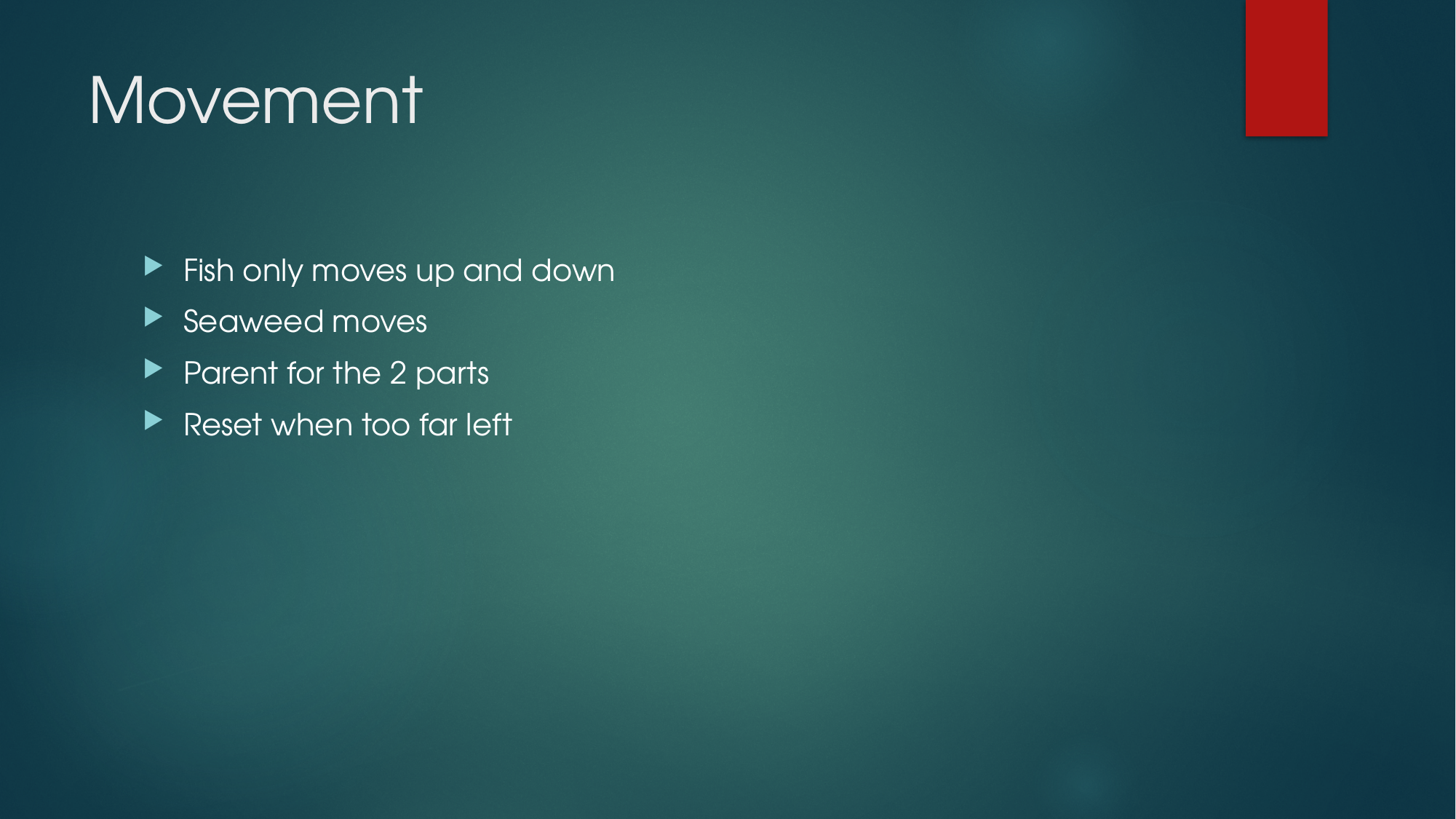

# Movement
Fish only moves up and down
Seaweed moves
Parent for the 2 parts
Reset when too far left